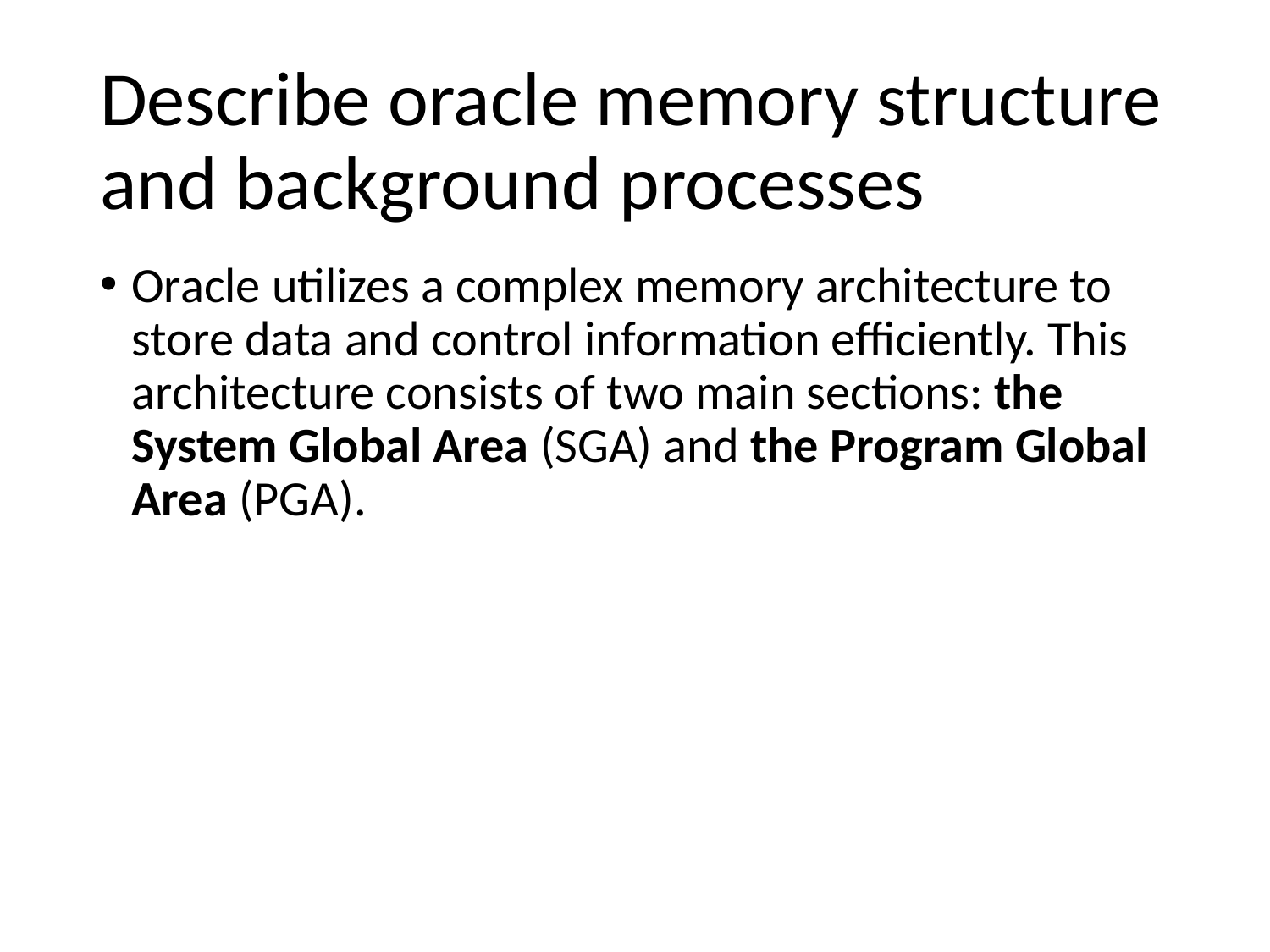

# Describe oracle memory structure and background processes
Oracle utilizes a complex memory architecture to store data and control information efficiently. This architecture consists of two main sections: the System Global Area (SGA) and the Program Global Area (PGA).